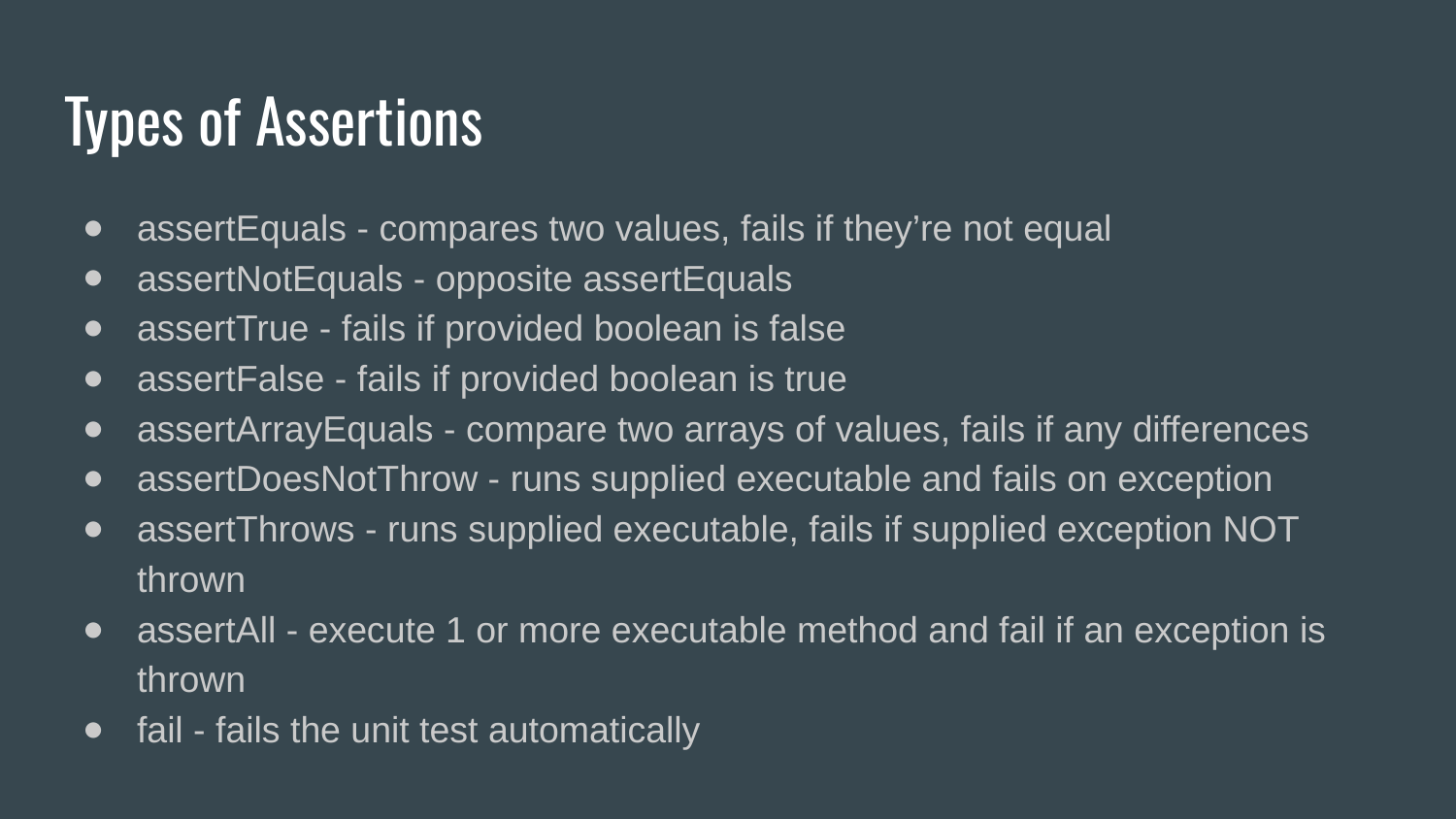

# Types of Assertions
assertEquals - compares two values, fails if they’re not equal
assertNotEquals - opposite assertEquals
assertTrue - fails if provided boolean is false
assertFalse - fails if provided boolean is true
assertArrayEquals - compare two arrays of values, fails if any differences
assertDoesNotThrow - runs supplied executable and fails on exception
assertThrows - runs supplied executable, fails if supplied exception NOT thrown
assertAll - execute 1 or more executable method and fail if an exception is thrown
fail - fails the unit test automatically